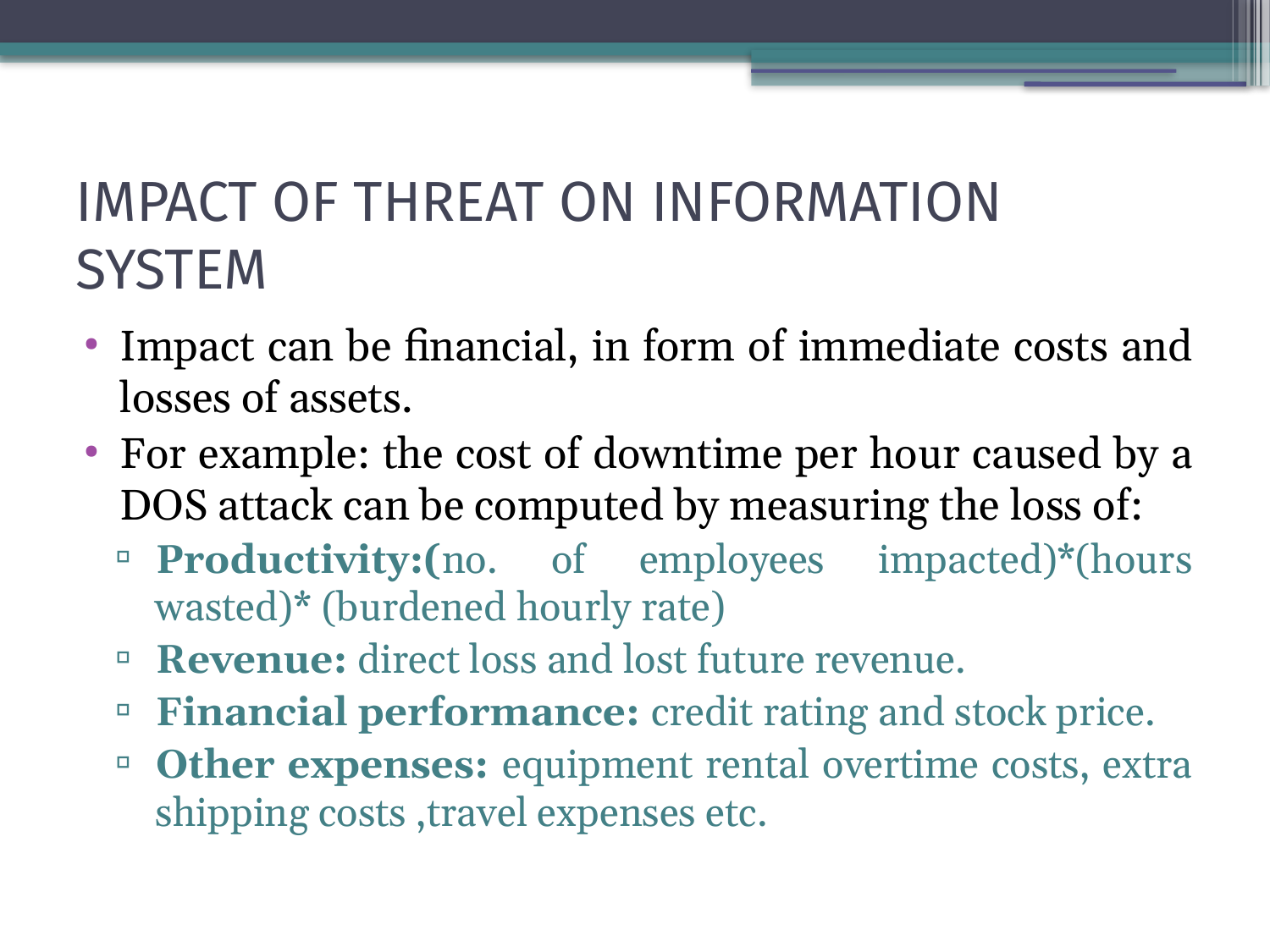

IMPACT OF THREAT ON INFORMATION SYSTEM
Impact can be financial, in form of immediate costs and losses of assets.
For example: the cost of downtime per hour caused by a DOS attack can be computed by measuring the loss of:
Productivity:(no. of employees impacted)*(hours wasted)* (burdened hourly rate)
Revenue: direct loss and lost future revenue.
Financial performance: credit rating and stock price.
Other expenses: equipment rental overtime costs, extra shipping costs ,travel expenses etc.